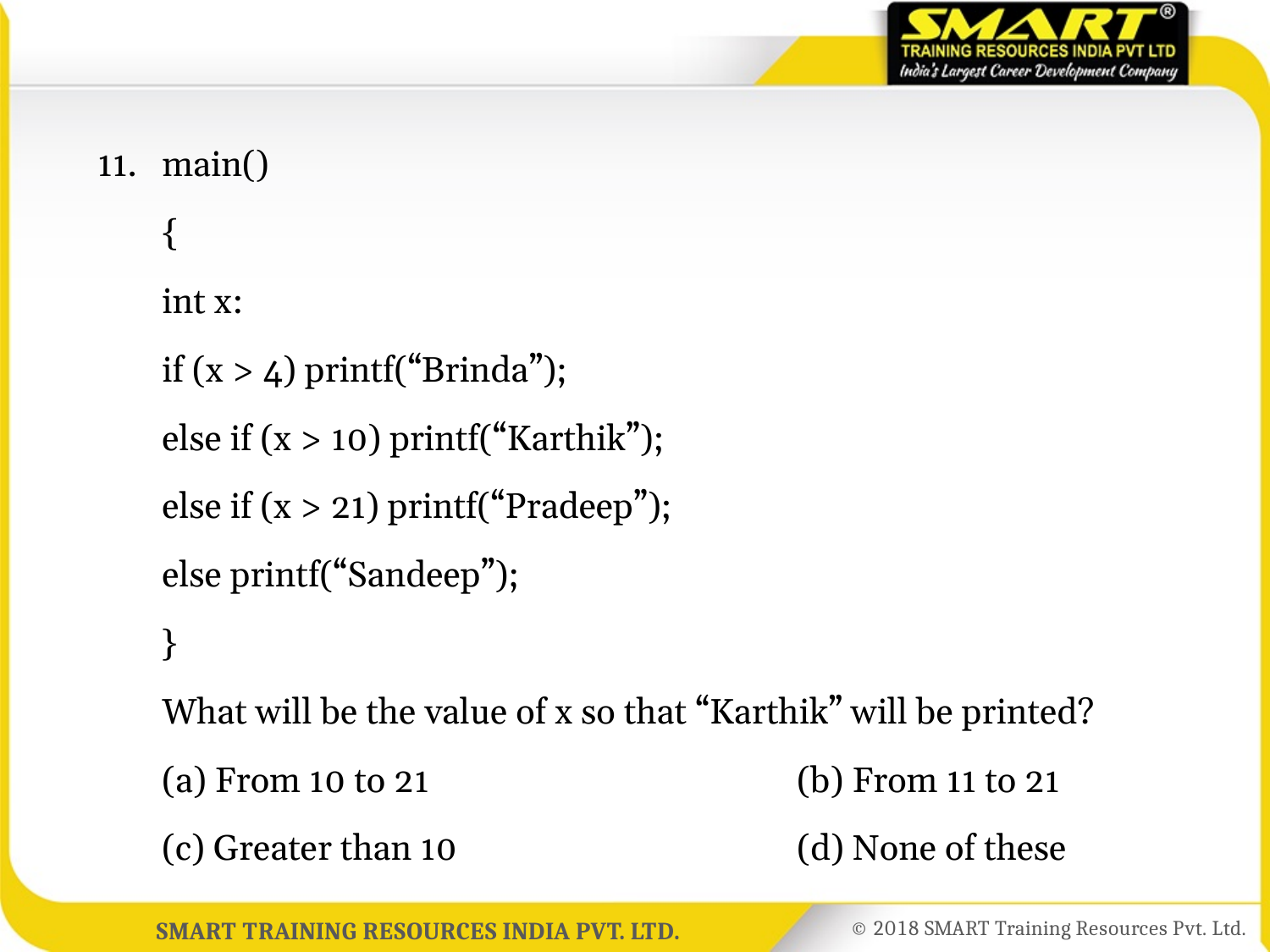

11.	main()
	{
	int x:
	if (x > 4) printf(“Brinda”);
	else if (x > 10) printf(“Karthik”);
	else if (x > 21) printf(“Pradeep”);
	else printf(“Sandeep”);
	}
	What will be the value of x so that “Karthik” will be printed?
	(a) From 10 to 21			(b) From 11 to 21
	(c) Greater than 10			(d) None of these